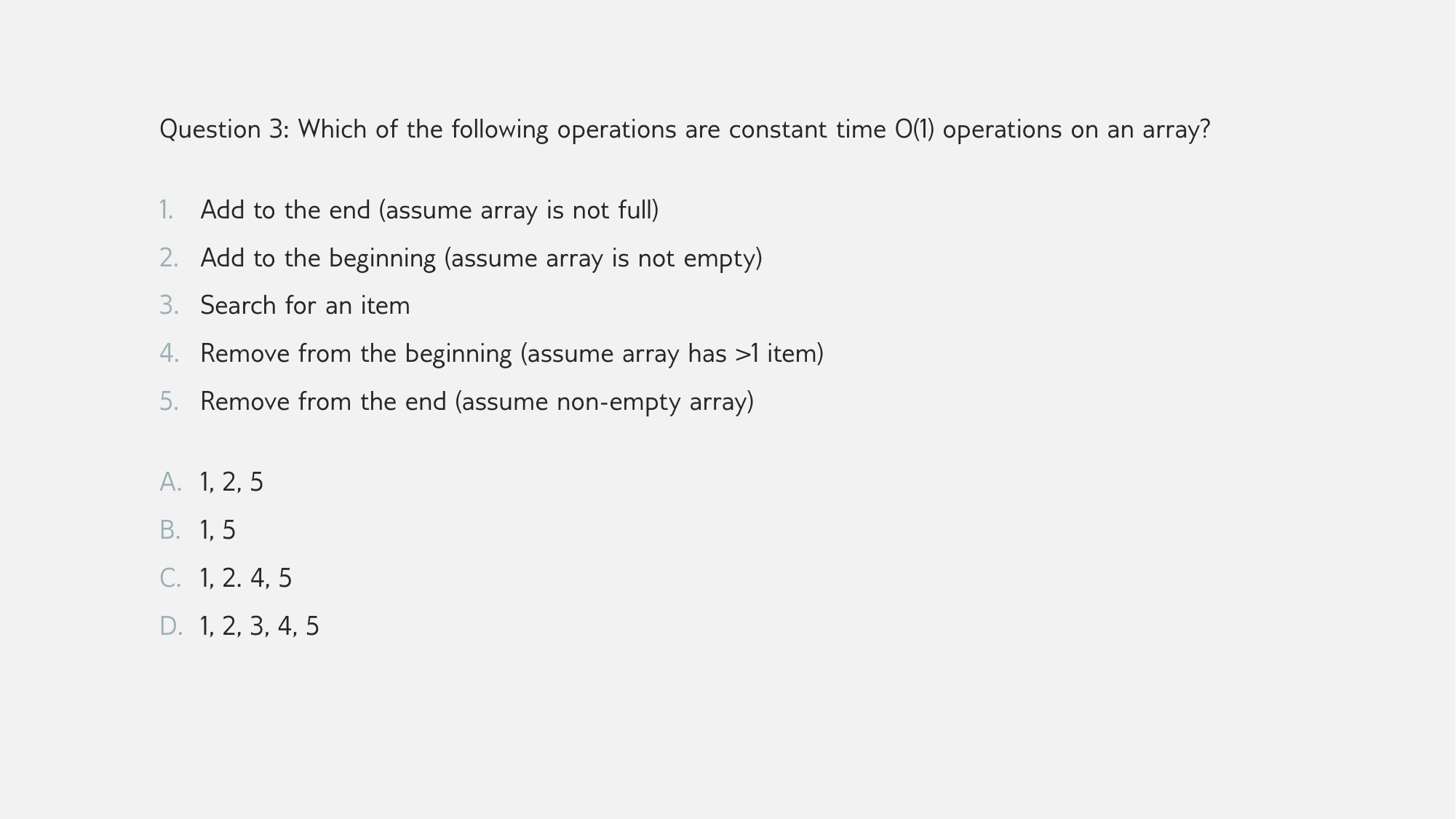

Question 3: Which of the following operations are constant time O(1) operations on an array?

Add to the end (assume array is not full)
Add to the beginning (assume array is not empty)
Search for an item
Remove from the beginning (assume array has >1 item)
Remove from the end (assume non-empty array)

1, 2, 5
1, 5
1, 2. 4, 5
1, 2, 3, 4, 5